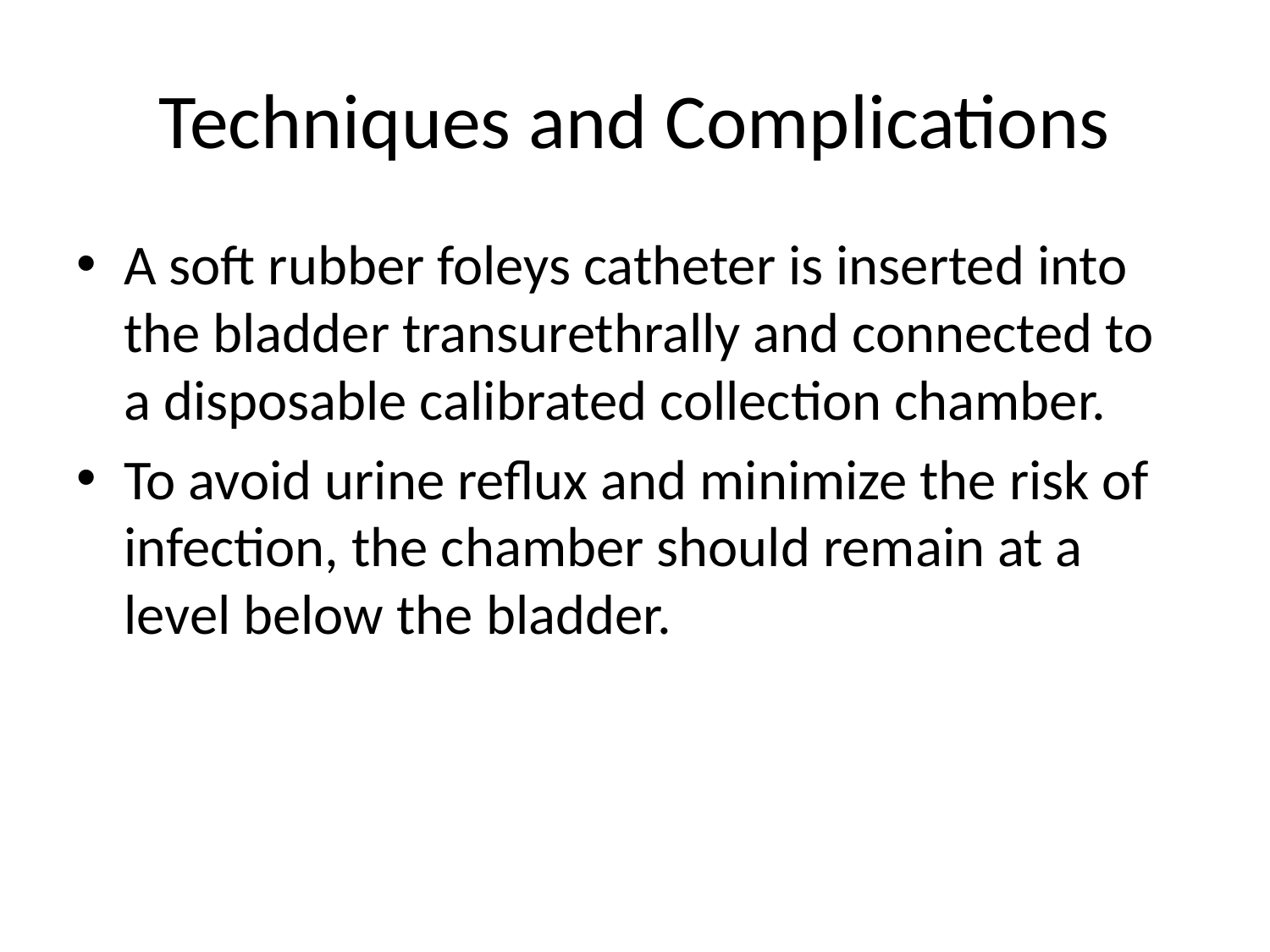

# Techniques and Complications
A soft rubber foleys catheter is inserted into the bladder transurethrally and connected to a disposable calibrated collection chamber.
To avoid urine reflux and minimize the risk of infection, the chamber should remain at a level below the bladder.